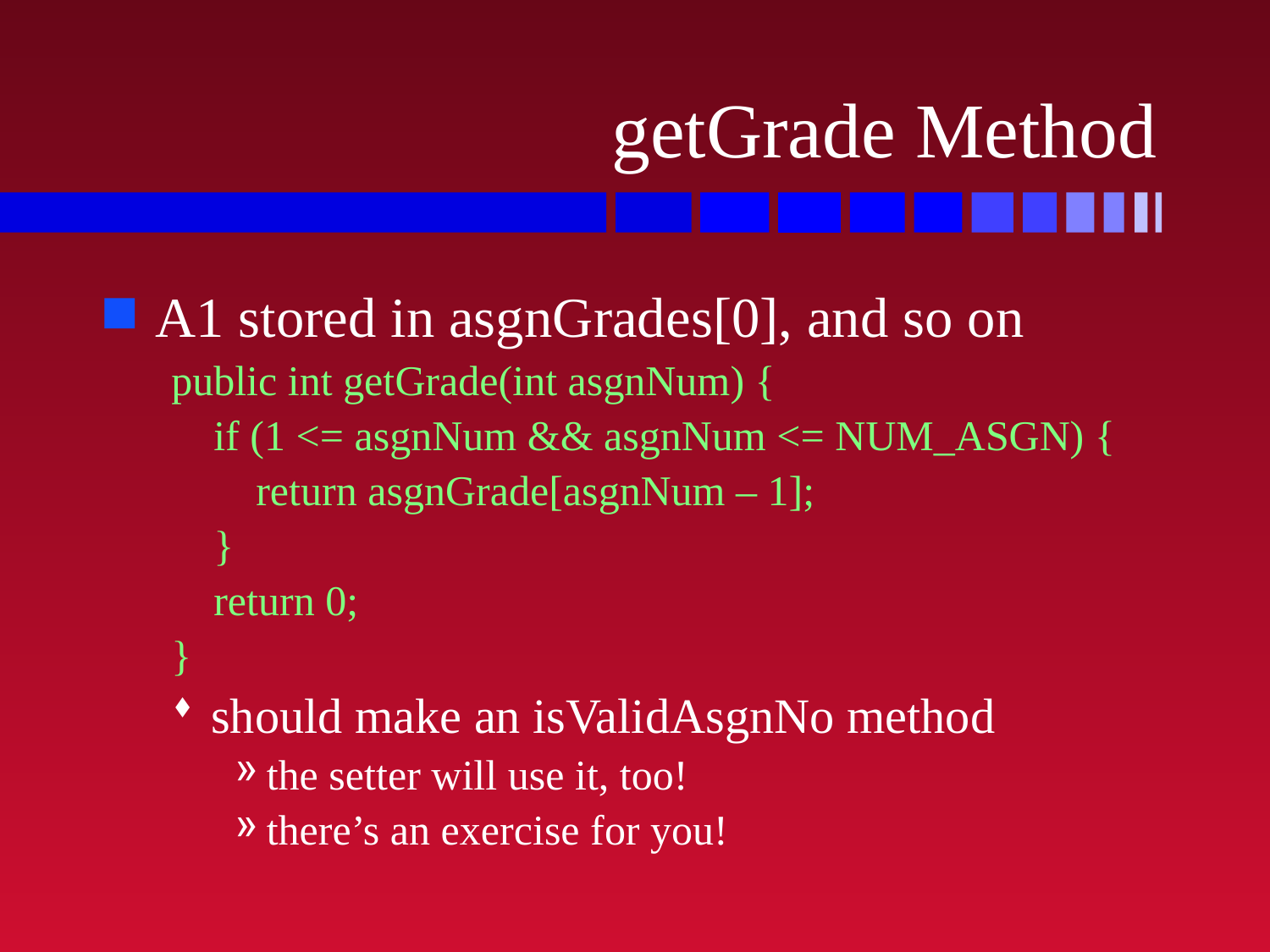

# getGrade Method
A1 stored in asgnGrades[0], and so on
public int getGrade(int asgnNum) {
    if (1 <= asgnNum && asgnNum <= NUM_ASGN) {
        return asgnGrade[asgnNum – 1];
    }
    return 0;
}
should make an isValidAsgnNo method
the setter will use it, too!
there’s an exercise for you!